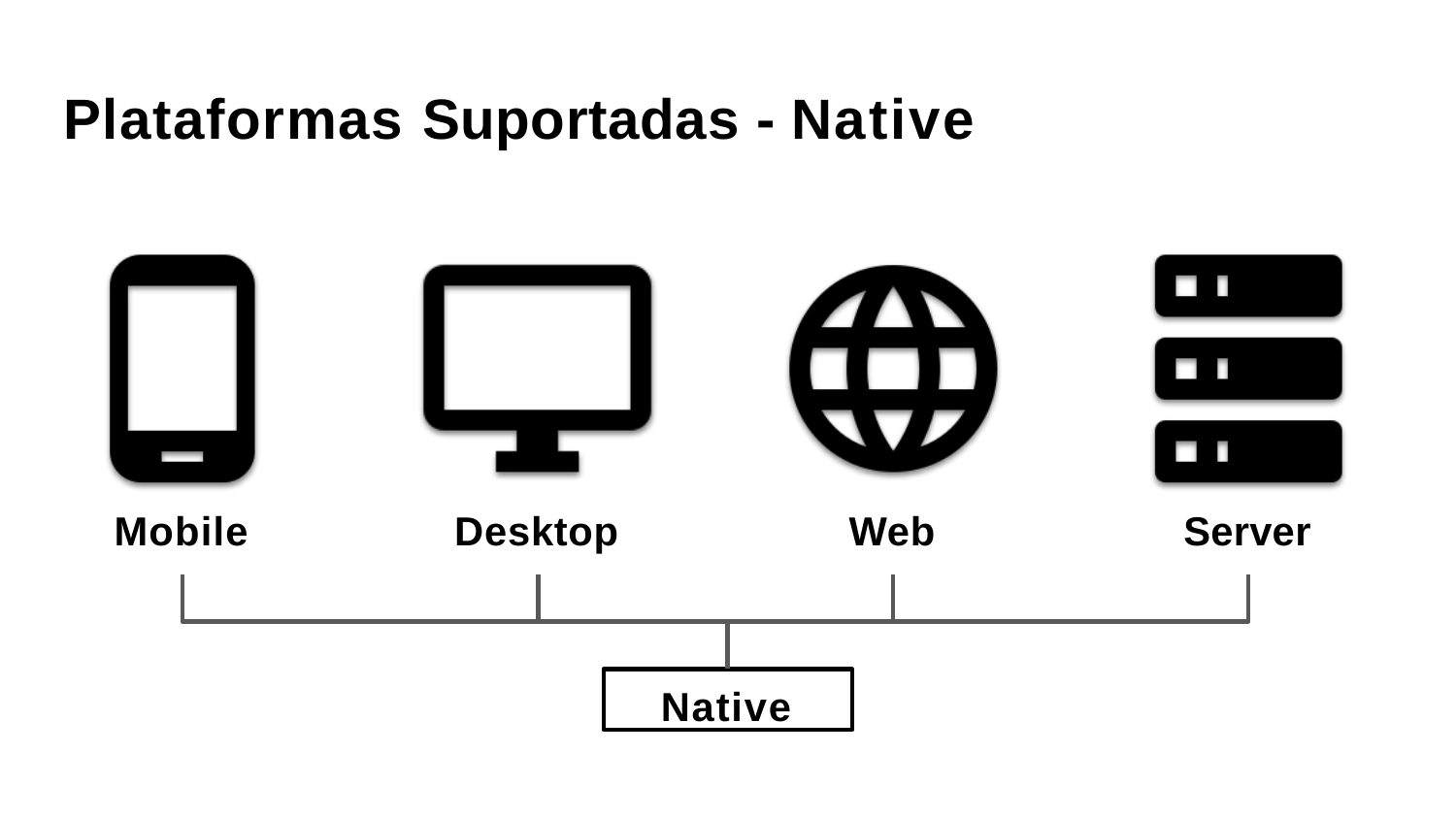

Plataformas Suportadas - Native

Mobile
Desktop
Web
Server

Native